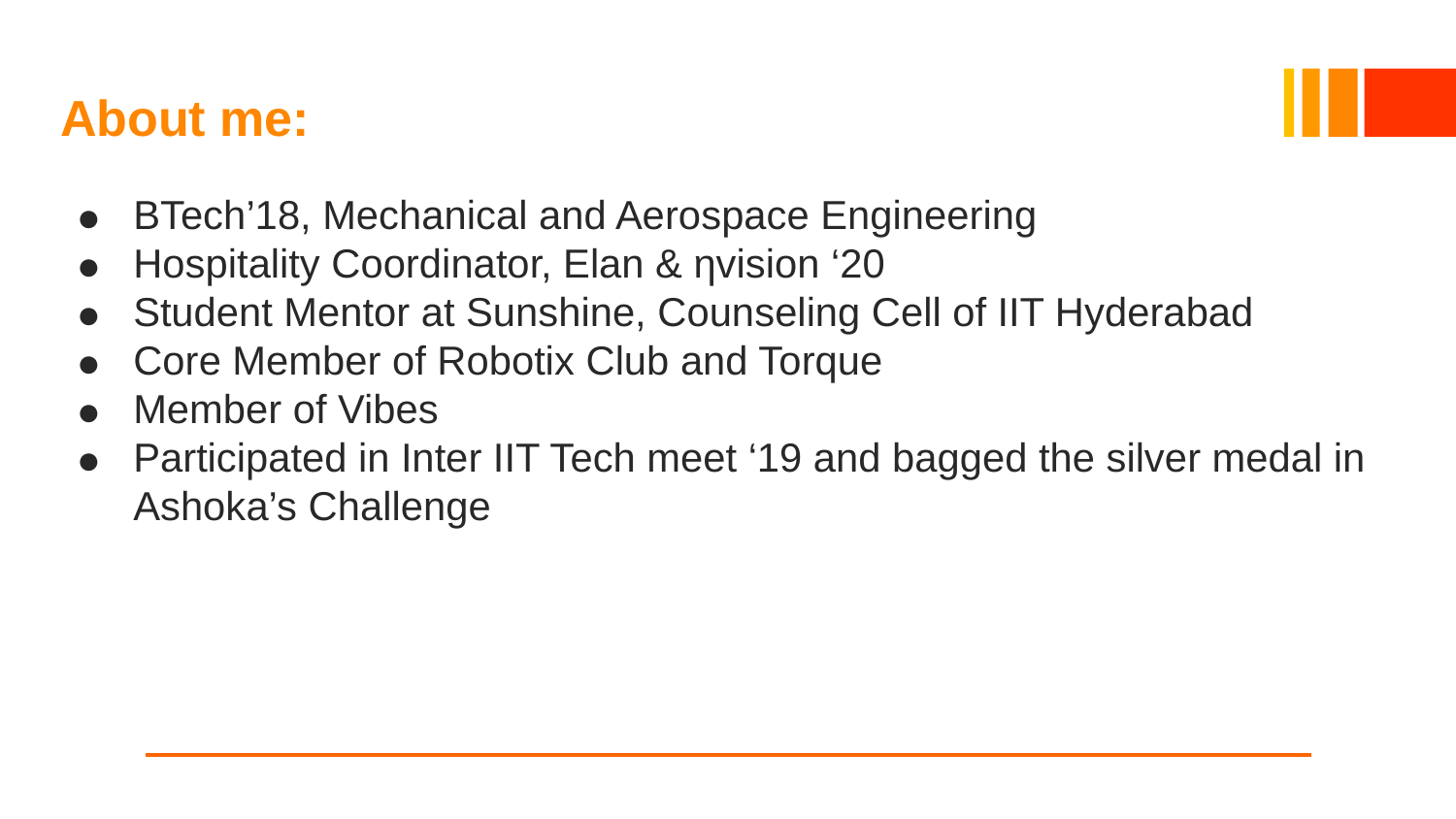

# About me:
BTech’18, Mechanical and Aerospace Engineering
Hospitality Coordinator, Elan & ηvision ‘20
Student Mentor at Sunshine, Counseling Cell of IIT Hyderabad
Core Member of Robotix Club and Torque
Member of Vibes
Participated in Inter IIT Tech meet ‘19 and bagged the silver medal in Ashoka’s Challenge